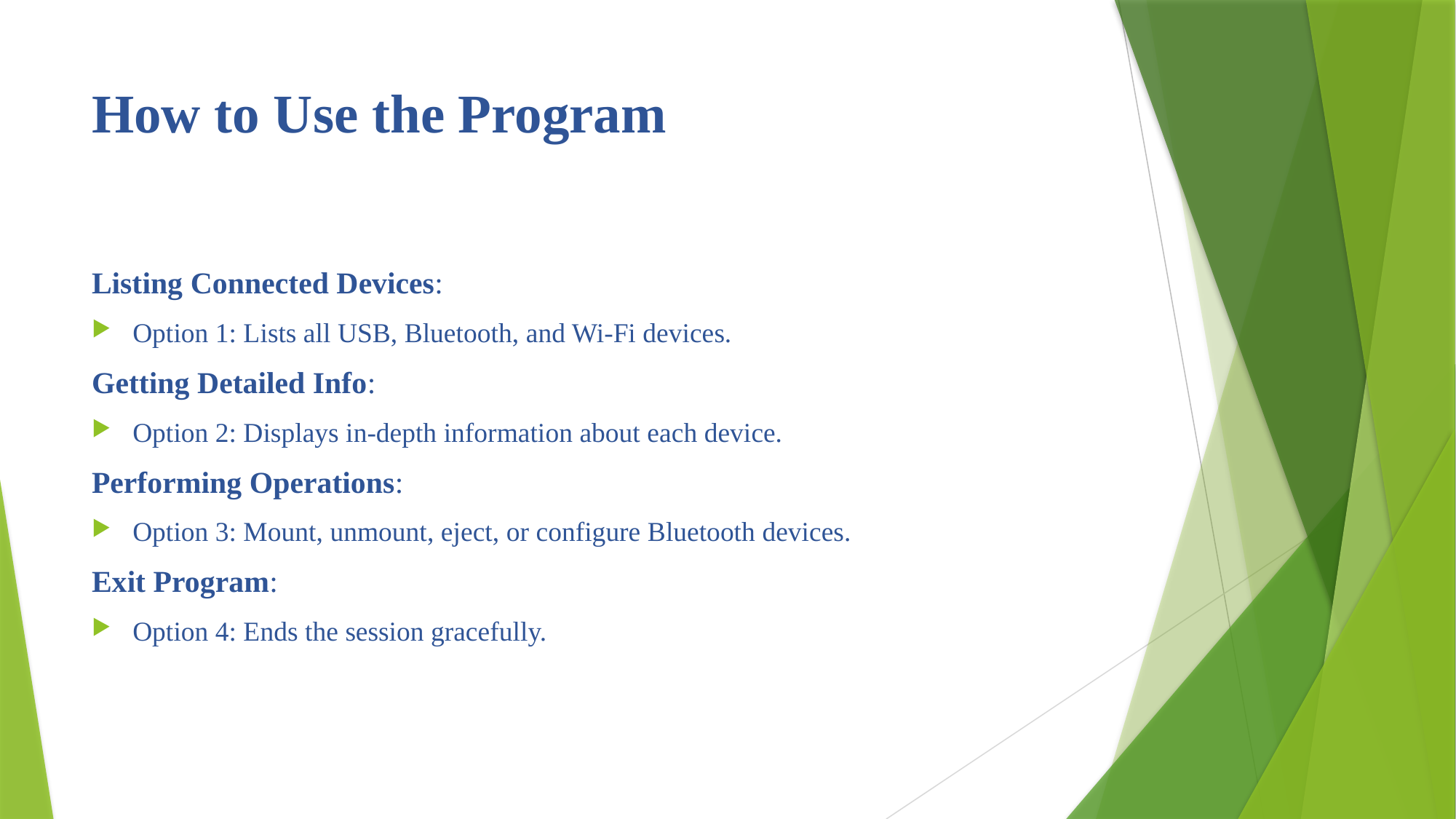

# How to Use the Program
Listing Connected Devices:
Option 1: Lists all USB, Bluetooth, and Wi-Fi devices.
Getting Detailed Info:
Option 2: Displays in-depth information about each device.
Performing Operations:
Option 3: Mount, unmount, eject, or configure Bluetooth devices.
Exit Program:
Option 4: Ends the session gracefully.